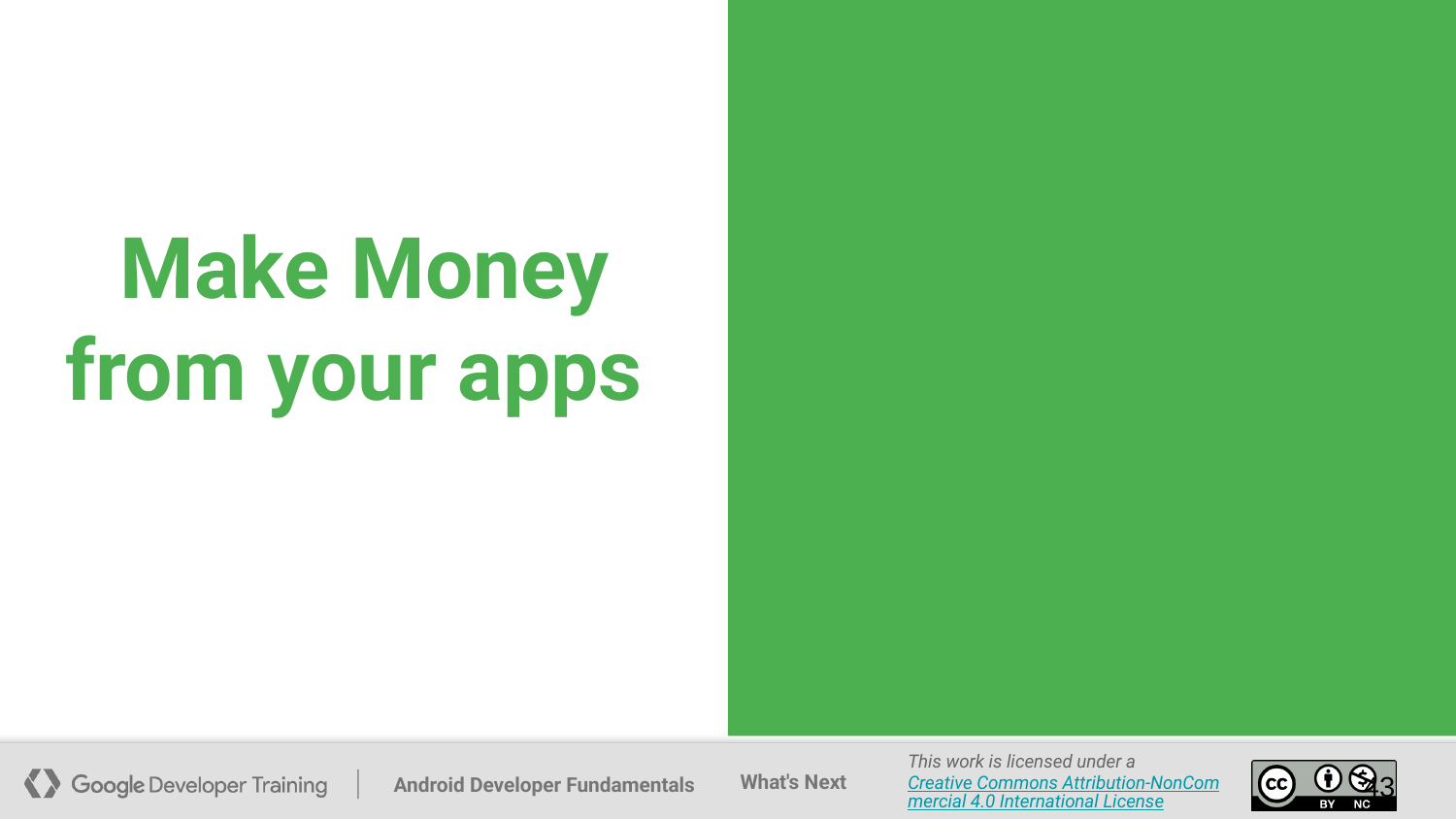

# Make Money from your apps

43